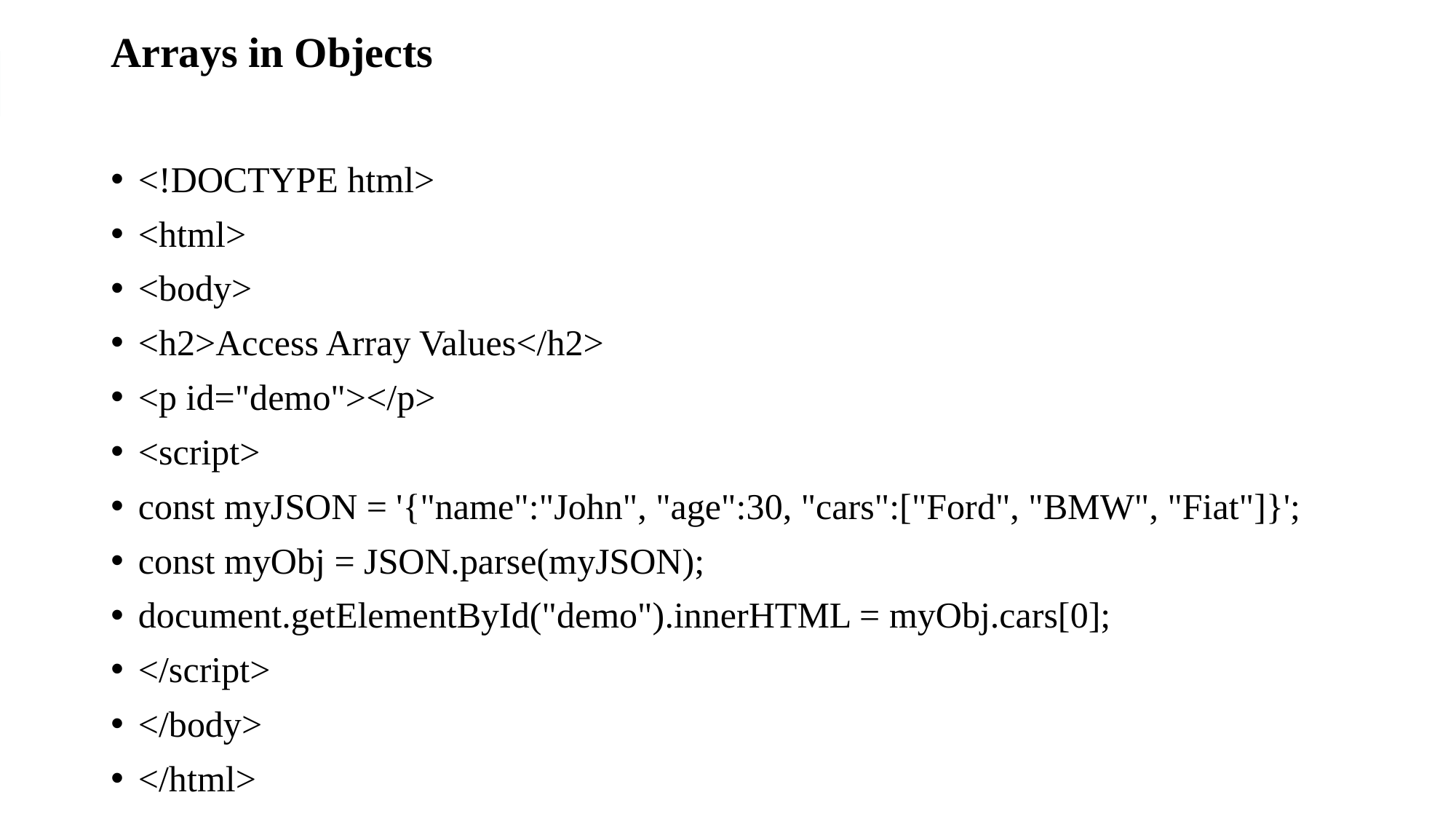

# Arrays in Objects ❮ Previou ❮ Pre

<!DOCTYPE html>
<html>
<body>
<h2>Access Array Values</h2>
<p id="demo"></p>
<script>
const myJSON = '{"name":"John", "age":30, "cars":["Ford", "BMW", "Fiat"]}';
const myObj = JSON.parse(myJSON);
document.getElementById("demo").innerHTML = myObj.cars[0];
</script>
</body>
</html>